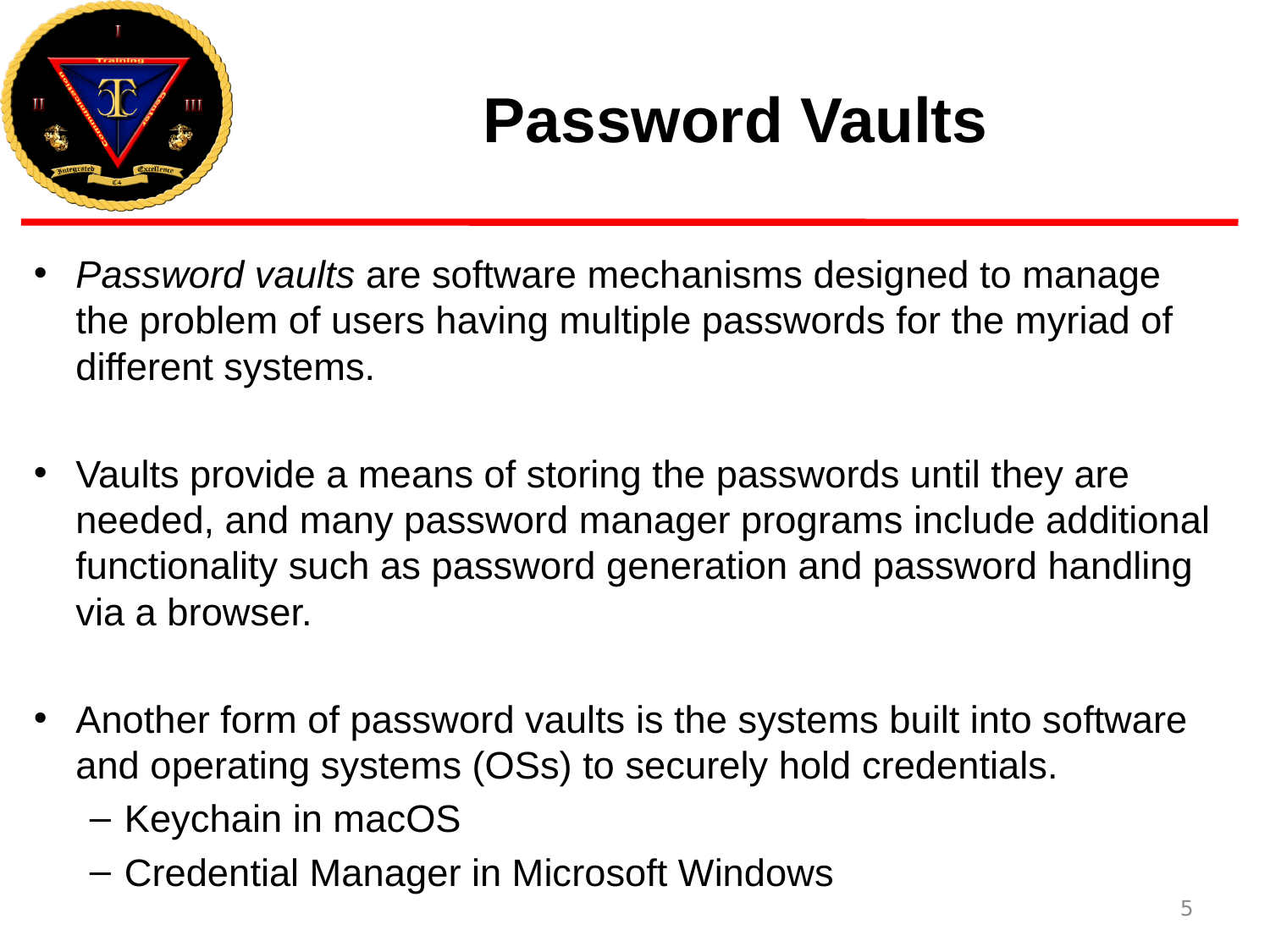

# Password Vaults
Password vaults are software mechanisms designed to manage the problem of users having multiple passwords for the myriad of different systems.

Vaults provide a means of storing the passwords until they are needed, and many password manager programs include additional functionality such as password generation and password handling via a browser.

Another form of password vaults is the systems built into software and operating systems (OSs) to securely hold credentials.
Keychain in macOS
Credential Manager in Microsoft Windows
5